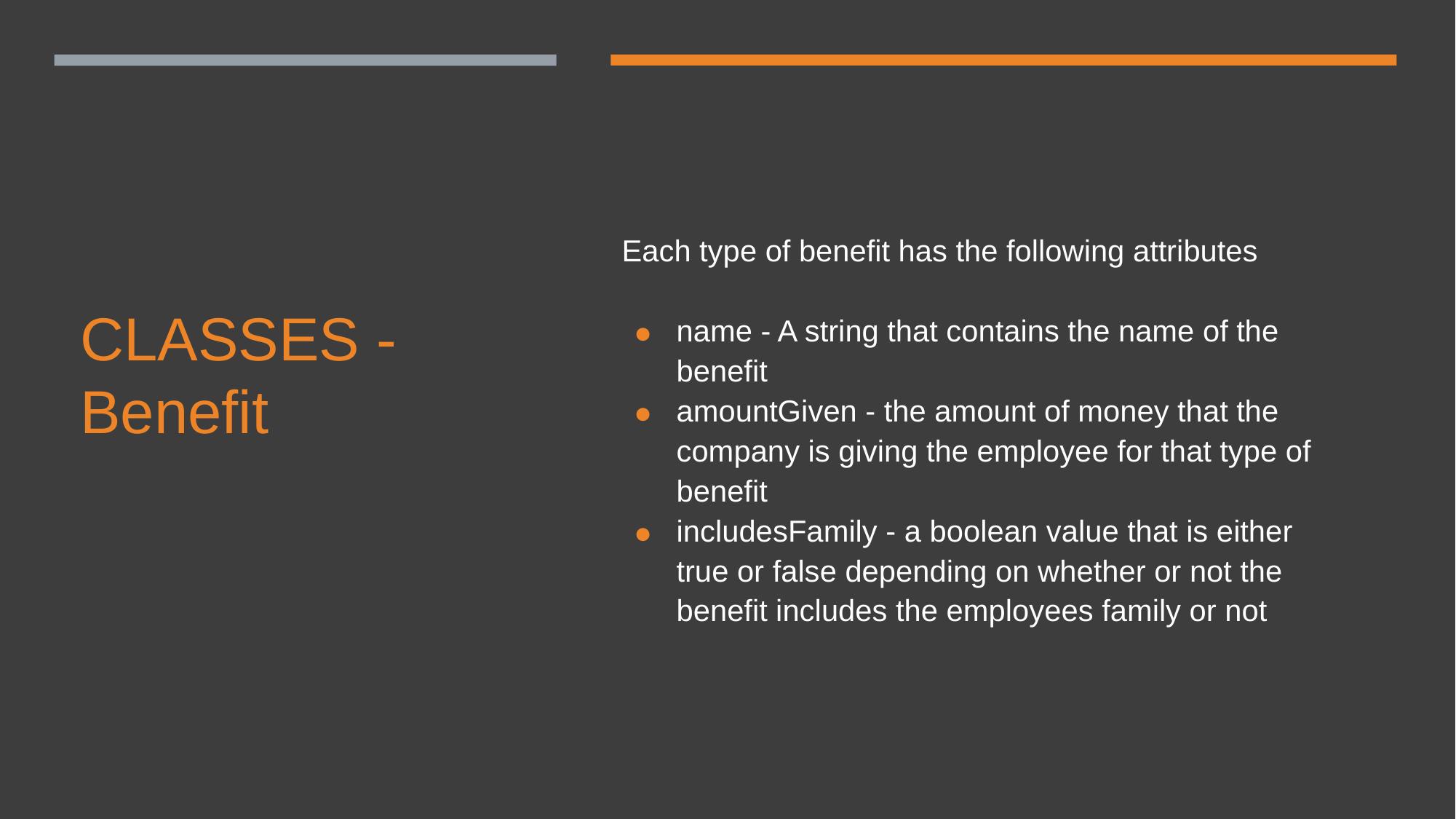

Each type of benefit has the following attributes

name - A string that contains the name of the benefit
amountGiven - the amount of money that the company is giving the employee for that type of benefit
includesFamily - a boolean value that is either true or false depending on whether or not the benefit includes the employees family or not
# CLASSES - Benefit